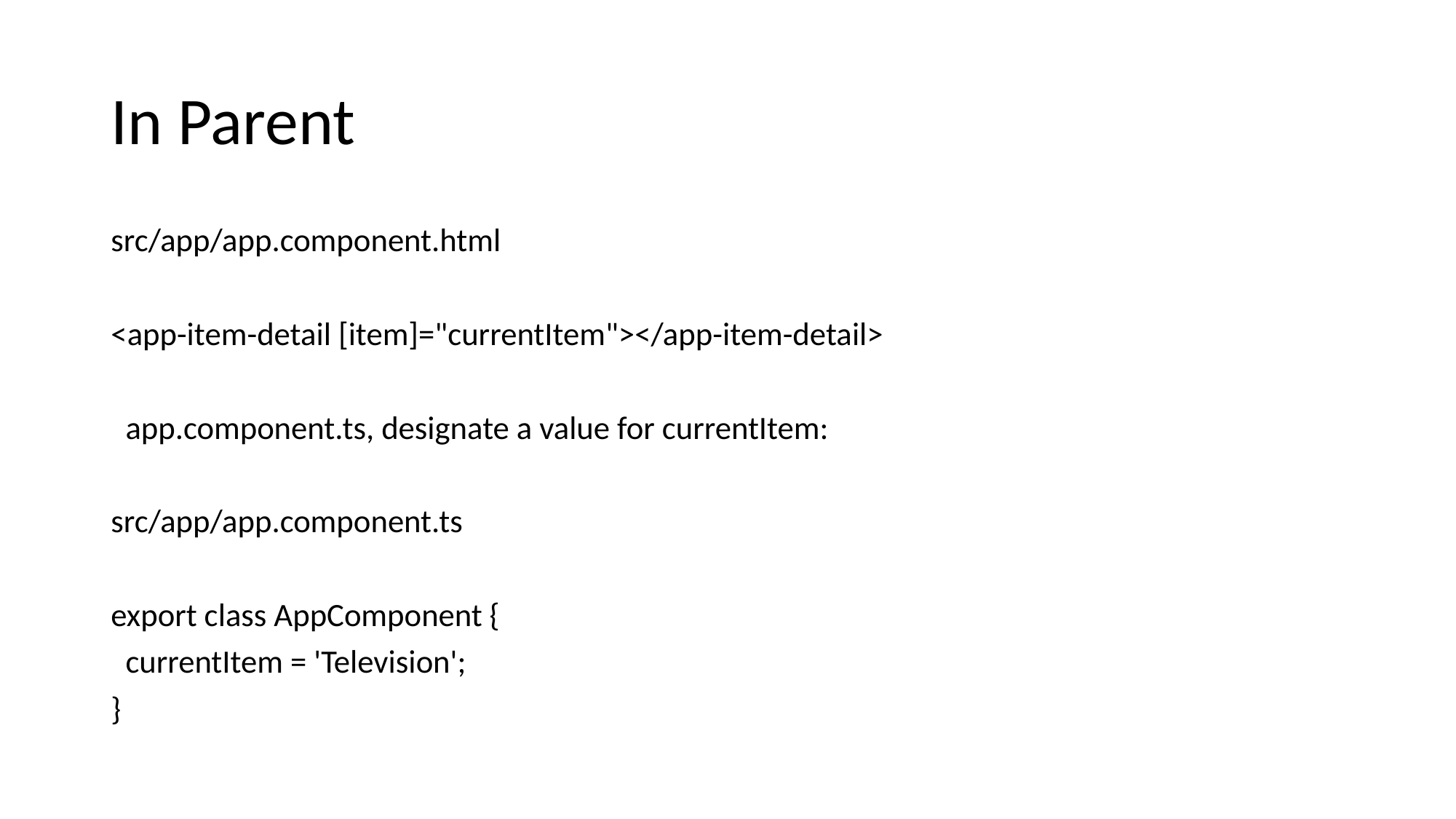

# In Parent
src/app/app.component.html

<app-item-detail [item]="currentItem"></app-item-detail>

  app.component.ts, designate a value for currentItem:

src/app/app.component.ts

export class AppComponent {
  currentItem = 'Television';
}